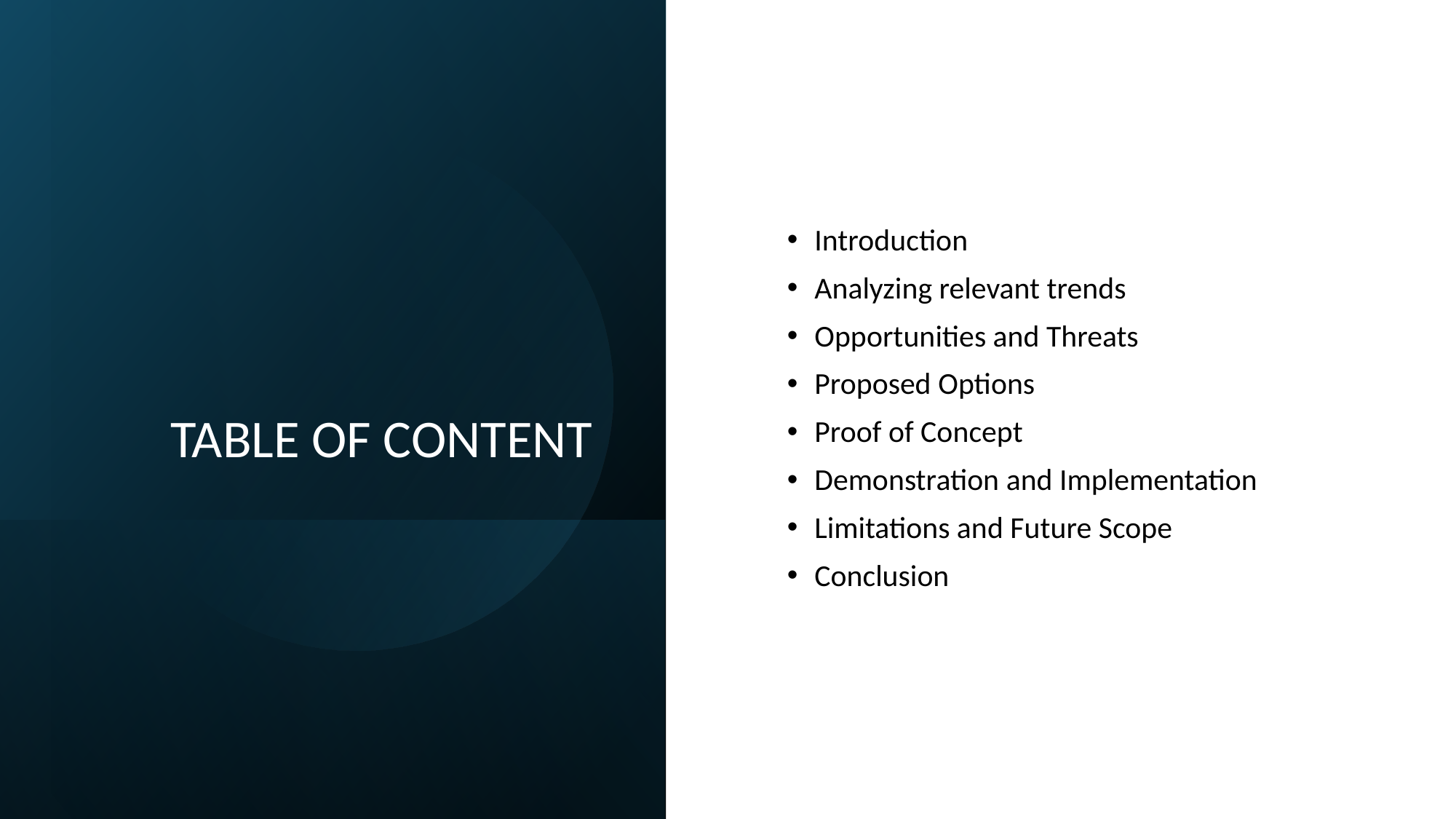

# TABLE OF CONTENT

Introduction
Analyzing relevant trends
Opportunities and Threats
Proposed Options
Proof of Concept
Demonstration and Implementation
Limitations and Future Scope
Conclusion